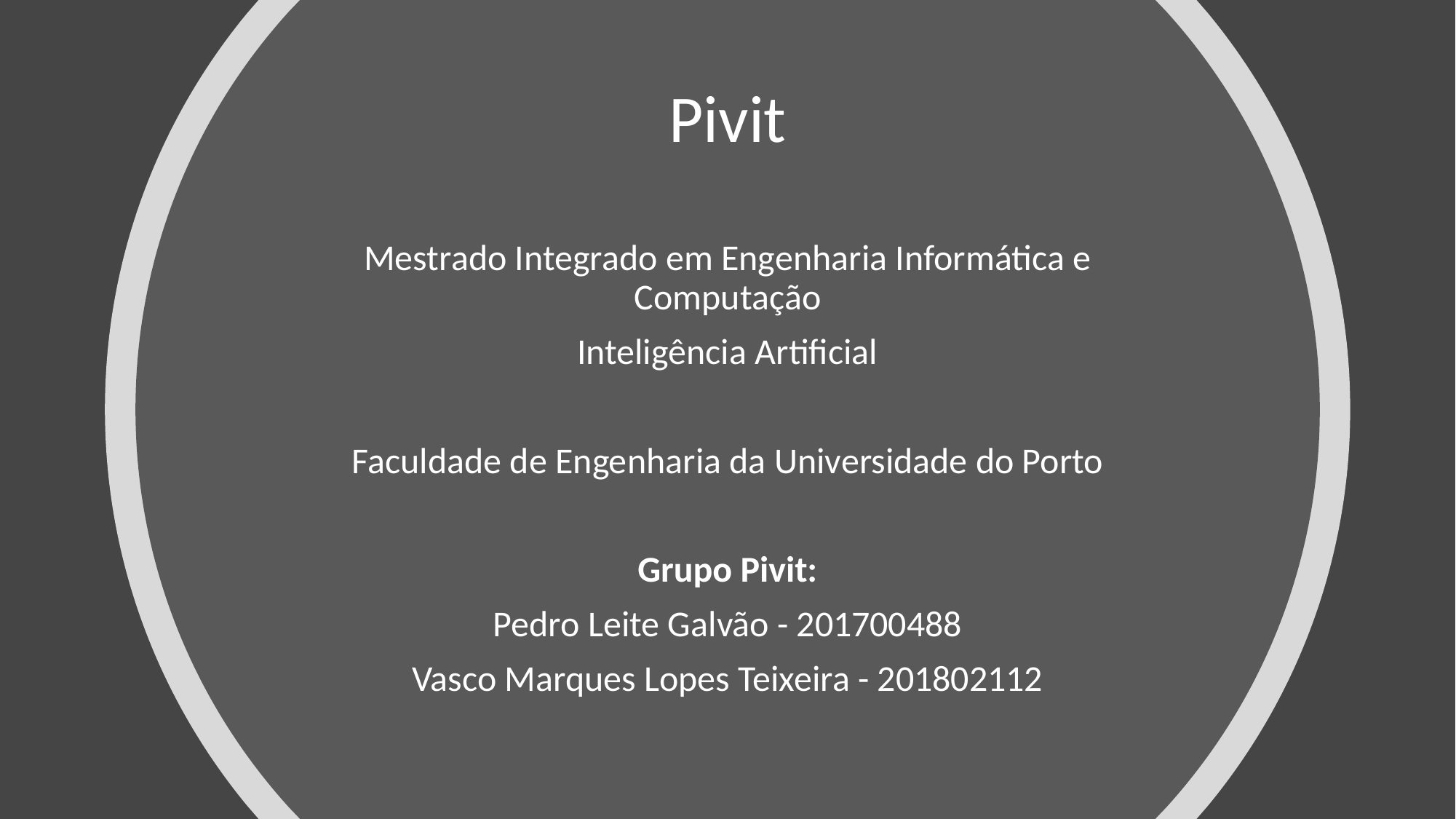

# Pivit
Mestrado Integrado em Engenharia Informática e Computação
Inteligência Artificial

Faculdade de Engenharia da Universidade do Porto

Grupo Pivit:
Pedro Leite Galvão - 201700488
Vasco Marques Lopes Teixeira - 201802112